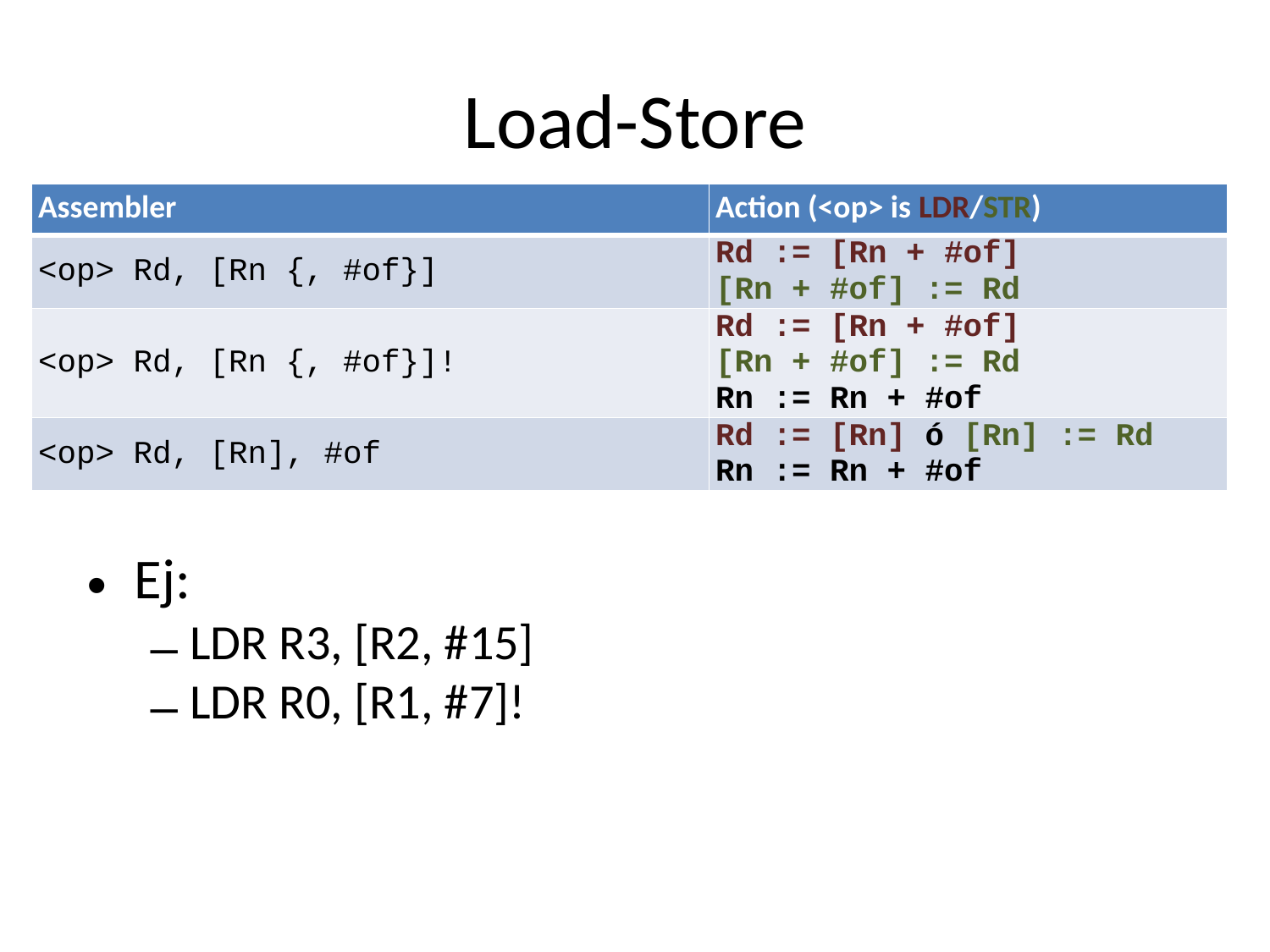

# Load-Store
| Assembler | Action (<op> is LDR/STR) |
| --- | --- |
| <op> Rd, [Rn {, #of}] | Rd := [Rn + #of] [Rn + #of] := Rd |
| <op> Rd, [Rn {, #of}]! | Rd := [Rn + #of] [Rn + #of] := Rd Rn := Rn + #of |
| <op> Rd, [Rn], #of | Rd := [Rn] ó [Rn] := Rd Rn := Rn + #of |
Ej:
LDR R3, [R2, #15]
LDR R0, [R1, #7]!